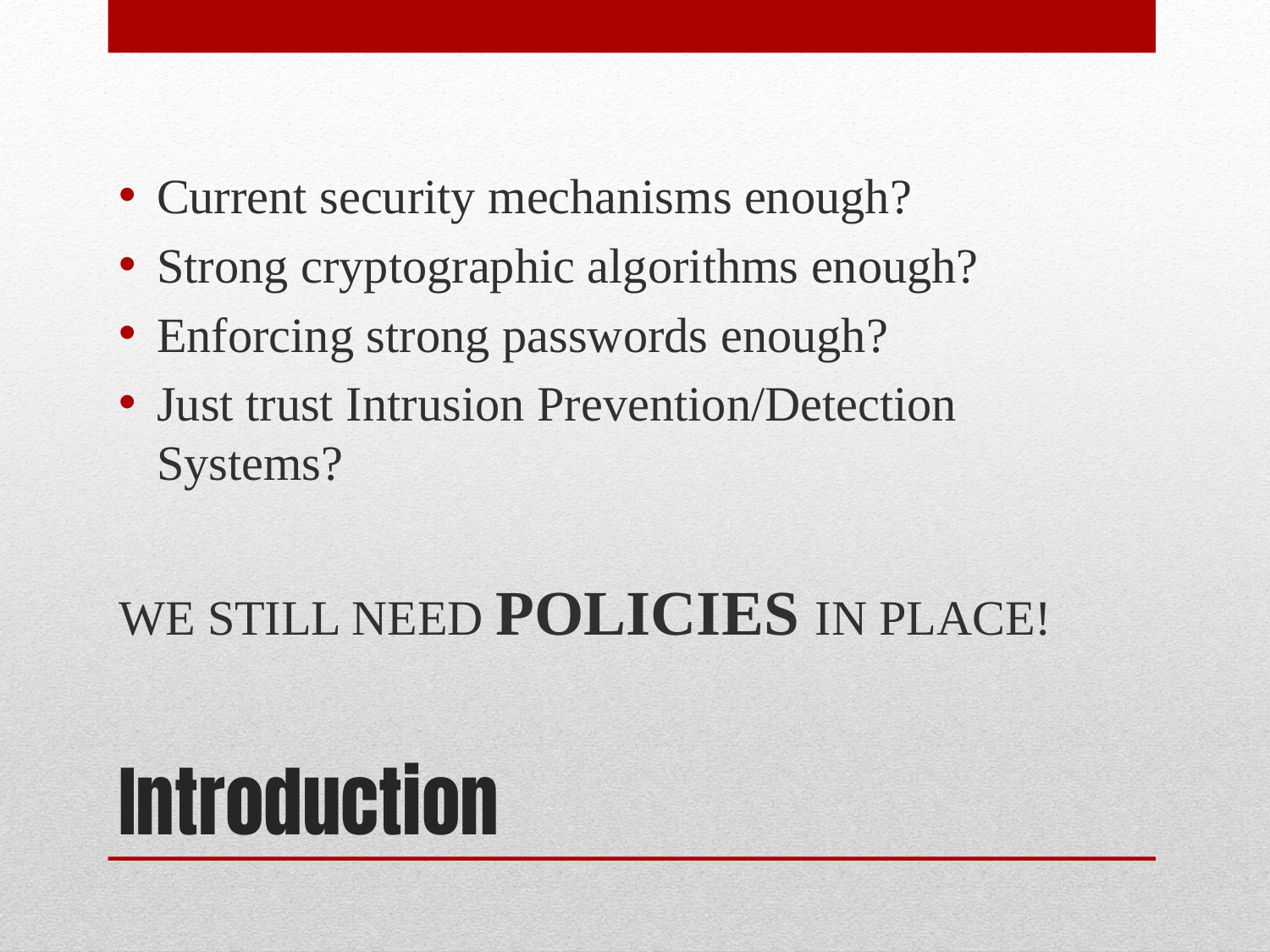

Current security mechanisms enough?
Strong cryptographic algorithms enough?
Enforcing strong passwords enough?
Just trust Intrusion Prevention/Detection Systems?

WE STILL NEED POLICIES IN PLACE!
# Introduction